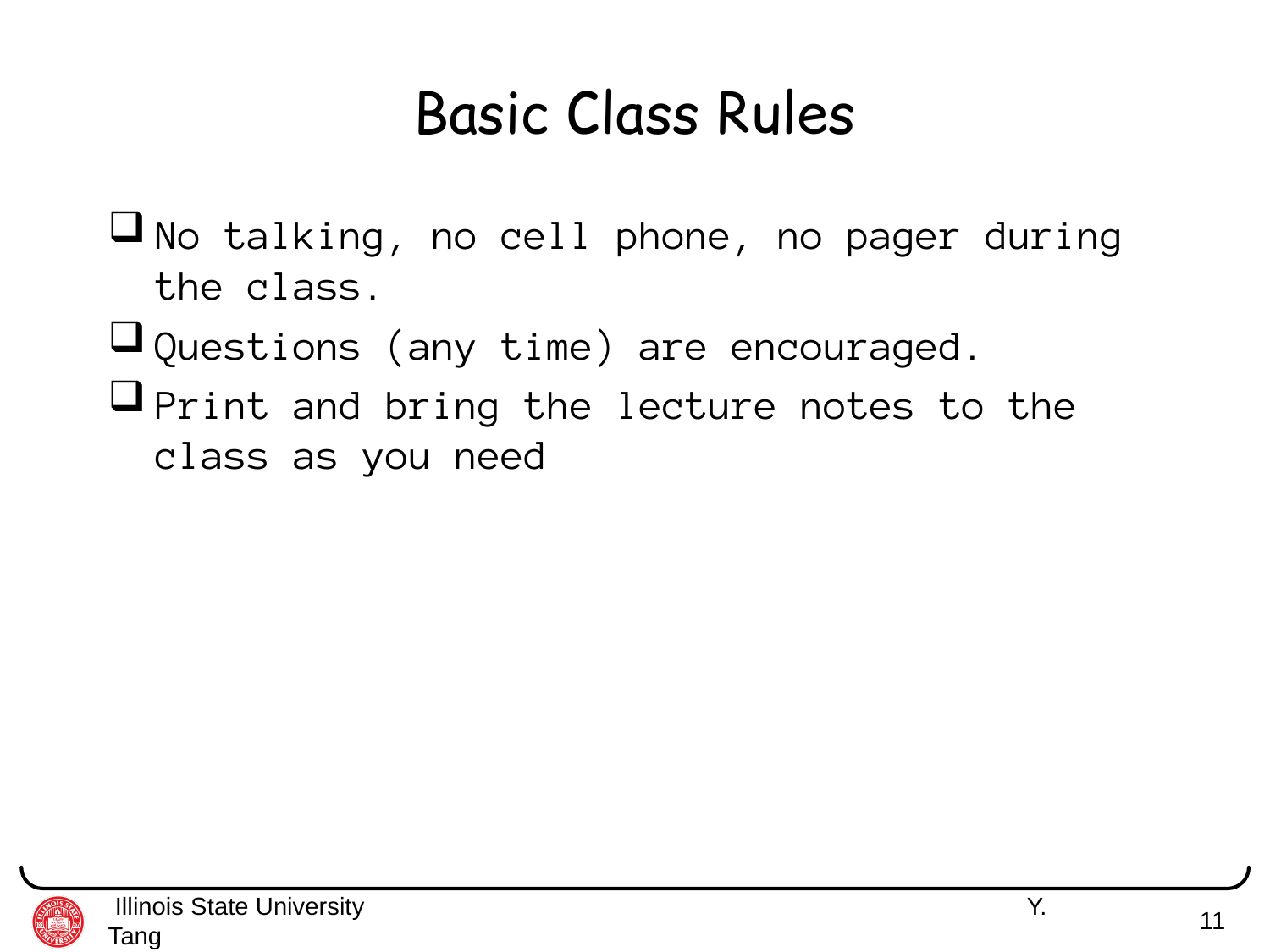

# Basic Class Rules
No talking, no cell phone, no pager during the class.
Questions (any time) are encouraged.
Print and bring the lecture notes to the class as you need

 Illinois State University                      	                                                           Y. Tang
11